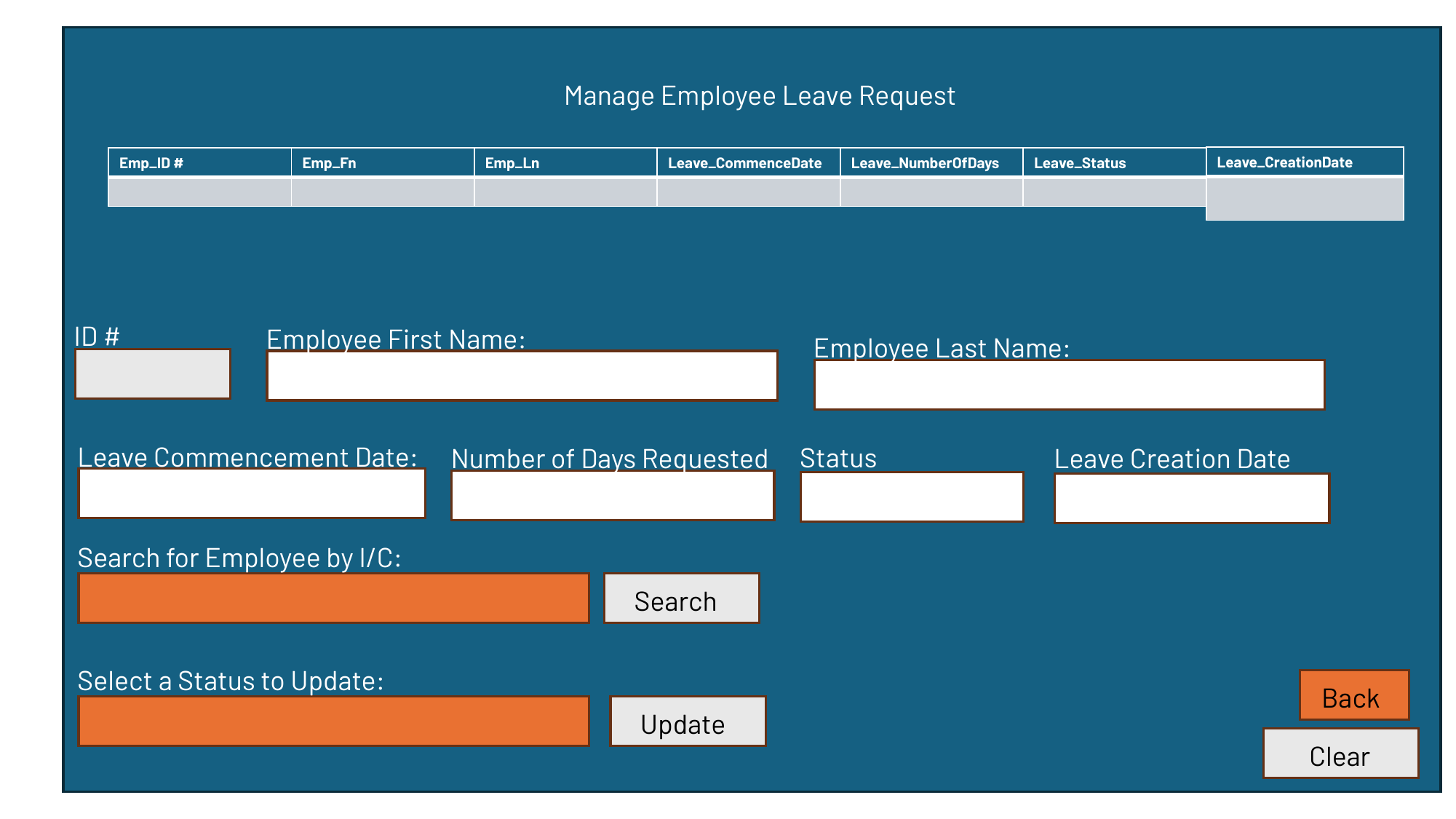

Manage Employee Leave Request
| Leave\_CreationDate |
| --- |
|  |
| Emp\_ID # | Emp\_Fn | Emp\_Ln | Leave\_CommenceDate | Leave\_NumberOfDays | Leave\_Status |
| --- | --- | --- | --- | --- | --- |
|  |  |  |  |  |  |
ID #
Employee First Name:
Employee Last Name:

Leave Commencement Date:
Status
Number of Days Requested
Leave Creation Date

Search for Employee by I/C:

Search
Select a Status to Update:

Back

Update

Clear